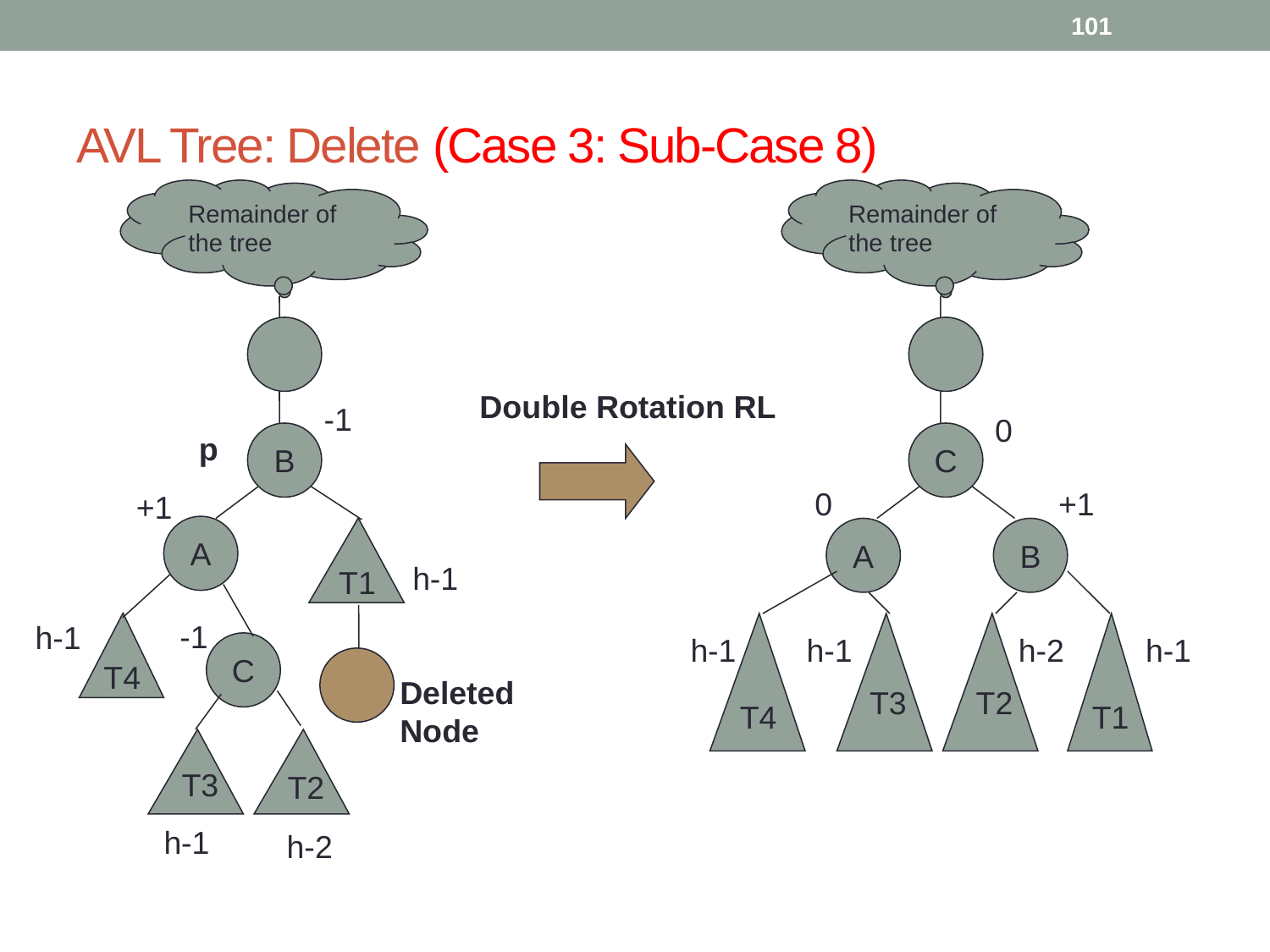

101
# AVL Tree: Delete (Case 3: Sub-Case 8)

Remainder of
the tree

-1
p
B
+1

A
T1
h-1

-1
h-1
T4
C

Deleted
Node

T3
T2
h-1
h-2

Remainder of
the tree

0
C

0
+1

A
B

T4

T1
h-1
h-1
h-2
h-1
T3
T2
Double Rotation RL